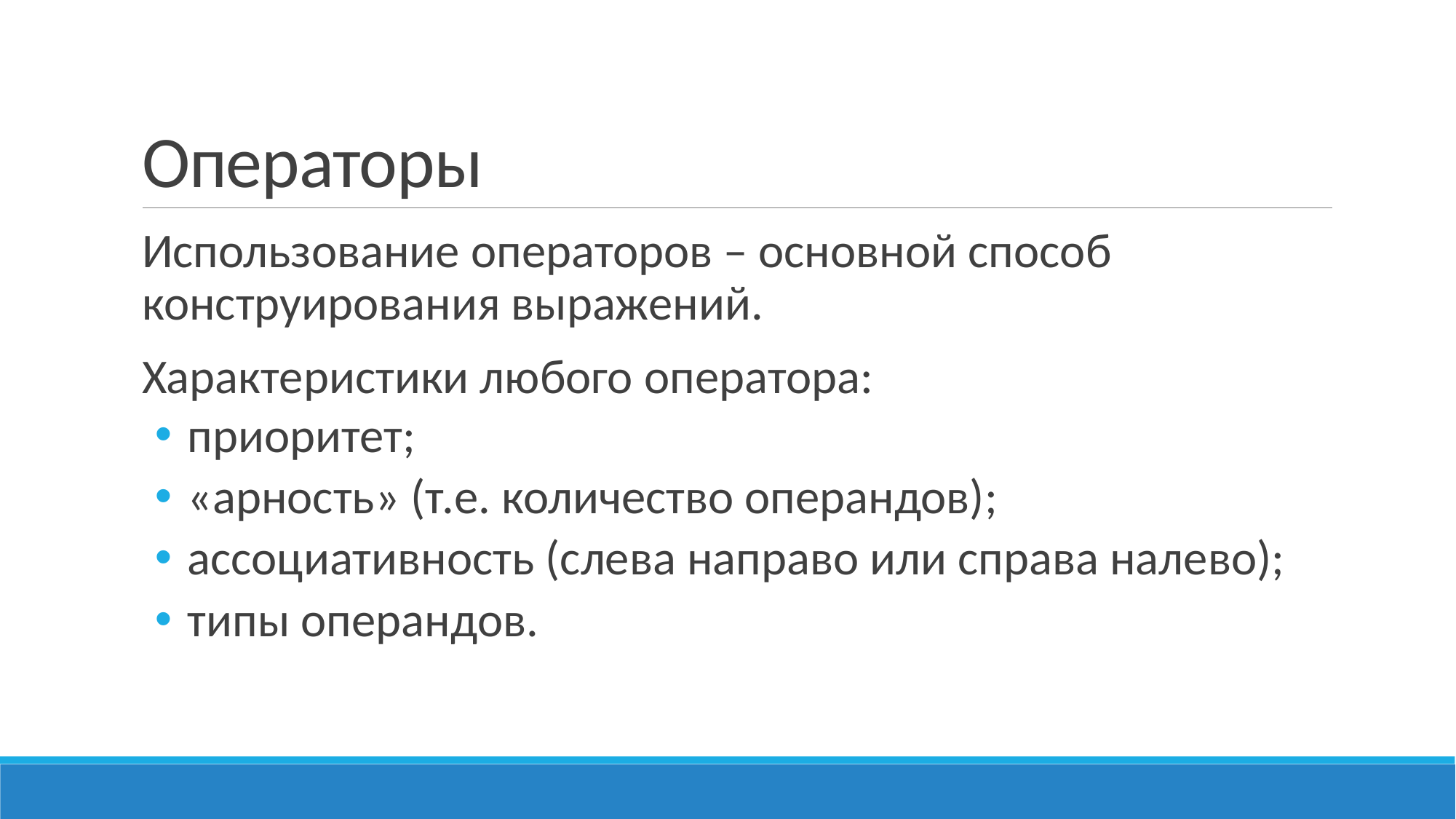

# Операторы
Использование операторов – основной способ конструирования выражений.
Характеристики любого оператора:
 приоритет;
 «арность» (т.е. количество операндов);
 ассоциативность (слева направо или справа налево);
 типы операндов.